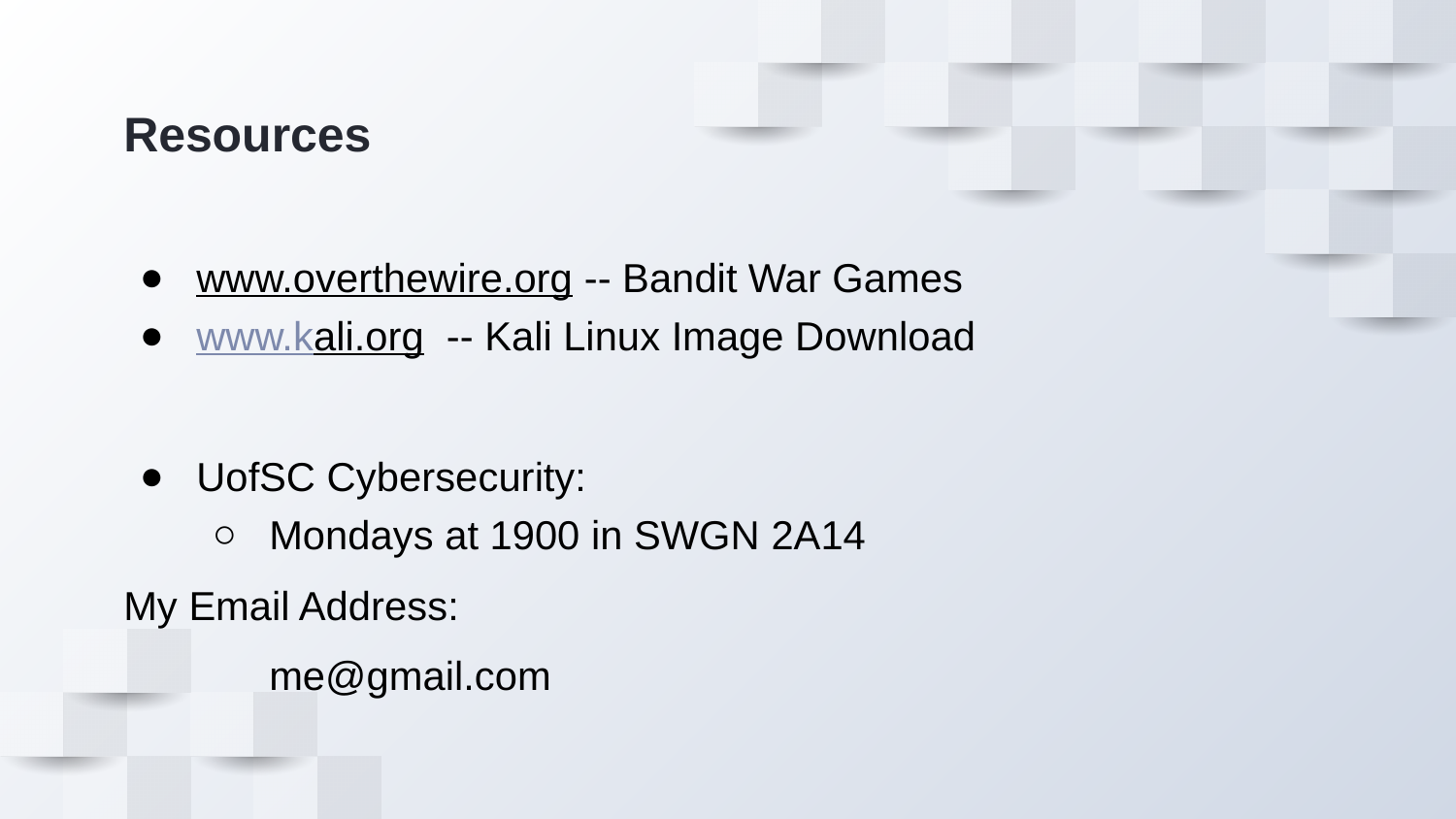

# Resources
www.overthewire.org -- Bandit War Games
www.kali.org  -- Kali Linux Image Download

UofSC Cybersecurity:
Mondays at 1900 in SWGN 2A14
My Email Address:
	me@gmail.com